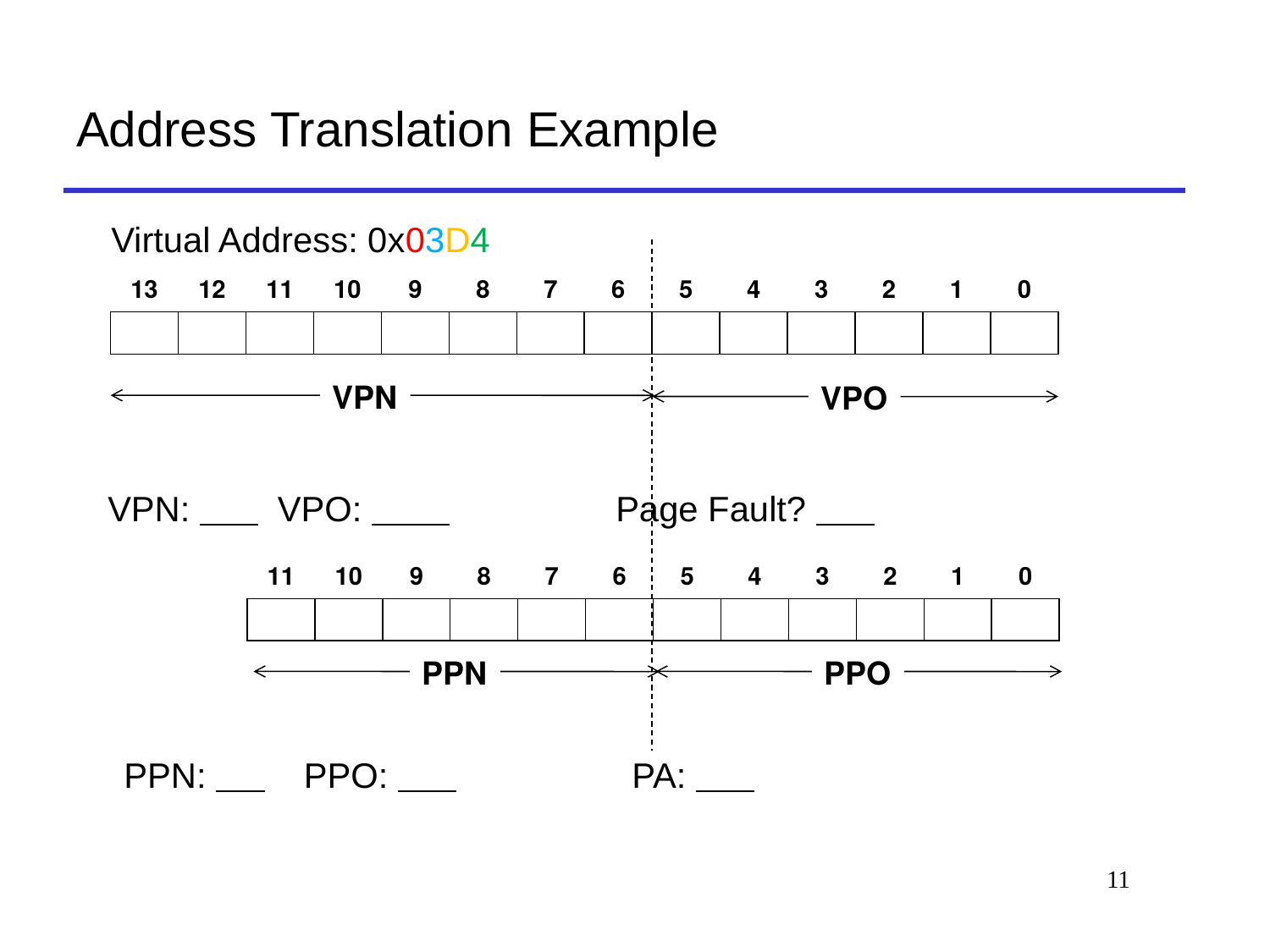

# Address Translation Example
Virtual Address: 0x03D4
13

12

11

10

9

8

7

6

5

4

3

2

1

0

VPN

VPO

VPN:         VPO:                      	Page Fault?       d
11

10

9

8

7

6

5

4

3

2

1

0

PPN

PPO

PPN:          PPO:       		PA:
11